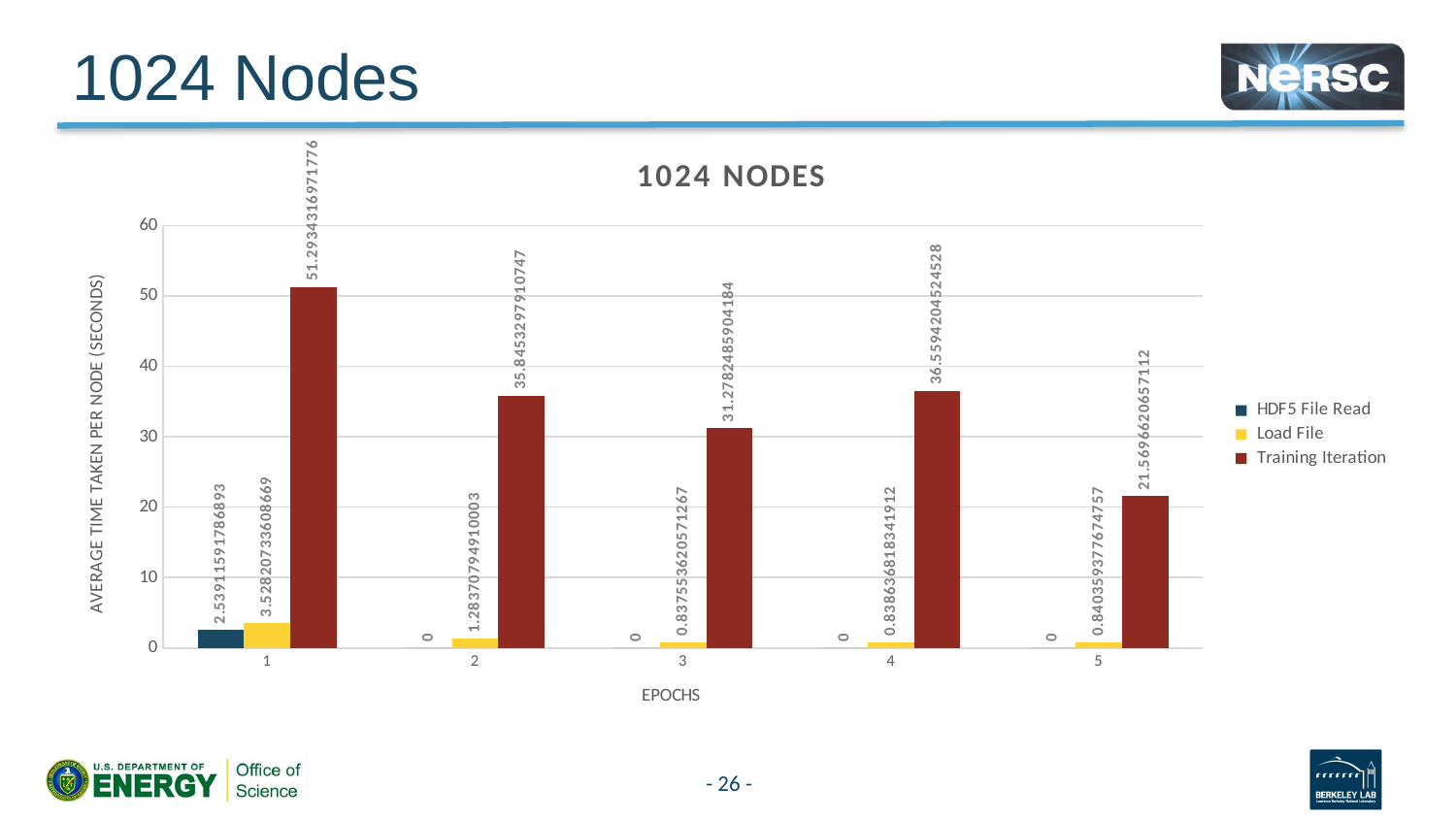

# 1024 Nodes

### Chart: 1024 NODES

| Category |  HDF5 File Read |  Load File |  Training Iteration |
|---|---|---|---|
- 26 -